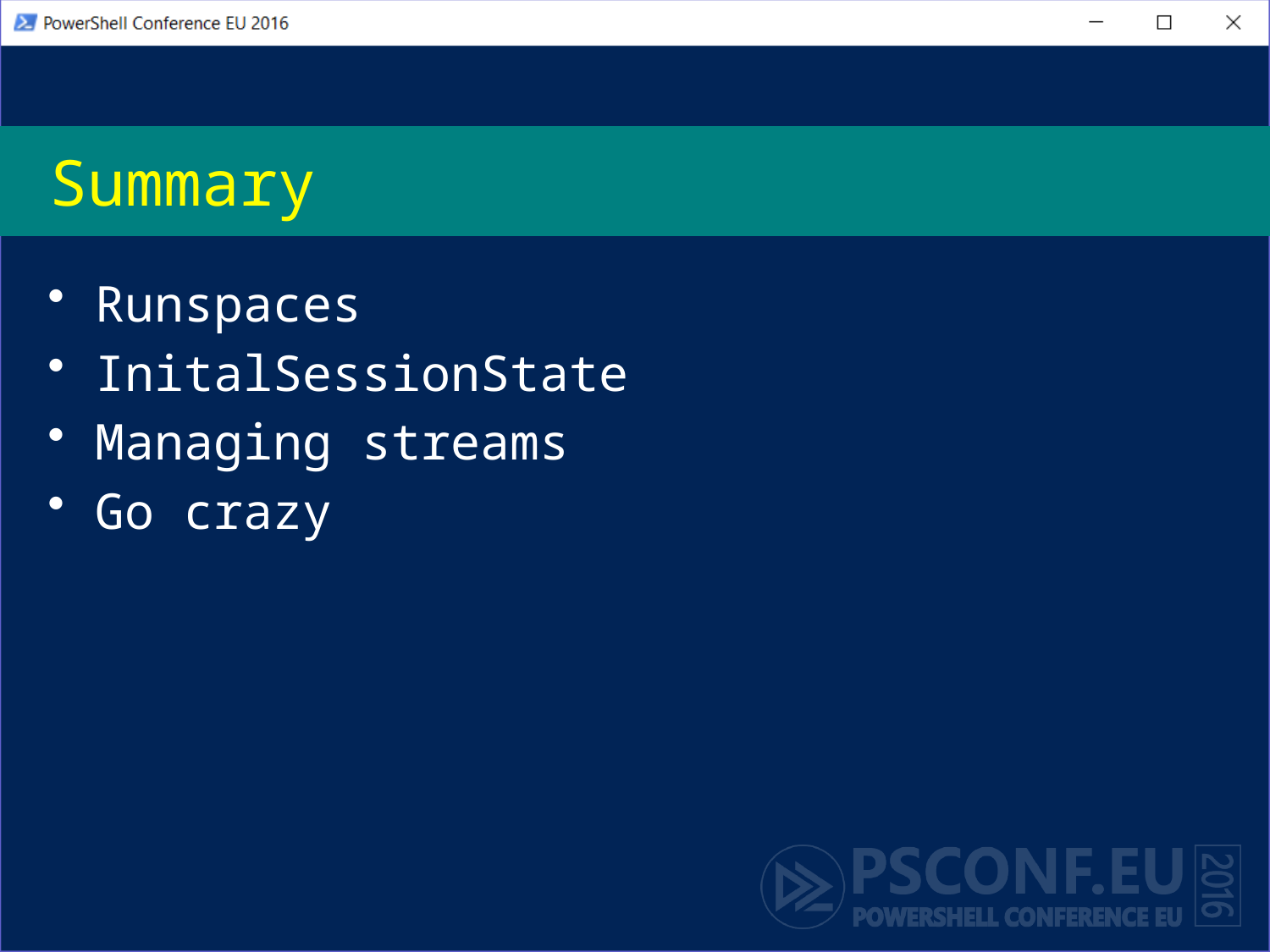

# Summary
Runspaces
InitalSessionState
Managing streams
Go crazy